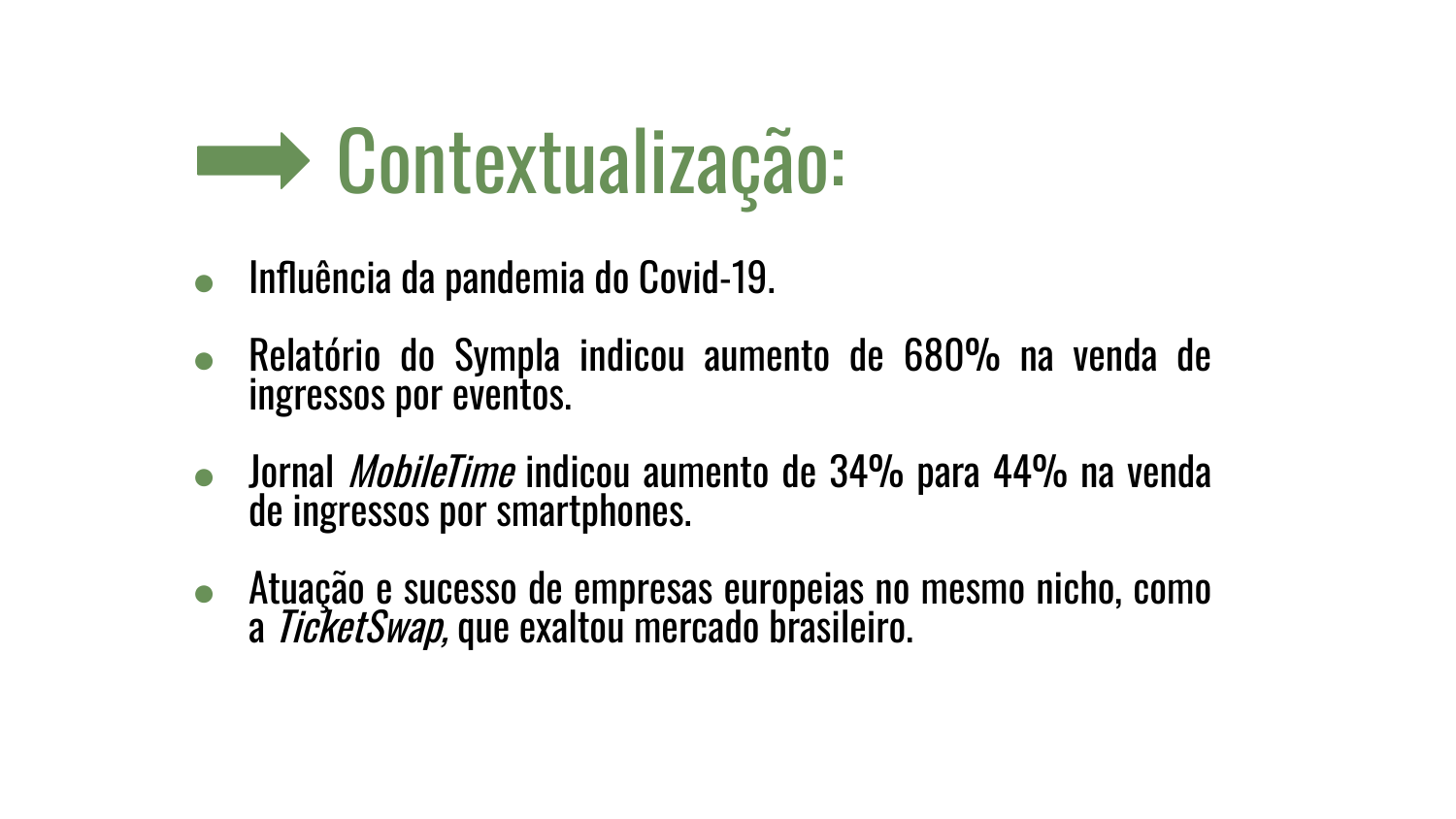

# Contextualização:

Influência da pandemia do Covid-19.

Relatório do Sympla indicou aumento de 680% na venda de ingressos por eventos.

Jornal MobileTime indicou aumento de 34% para 44% na venda de ingressos por smartphones.

Atuação e sucesso de empresas europeias no mesmo nicho, como a TicketSwap, que exaltou mercado brasileiro.